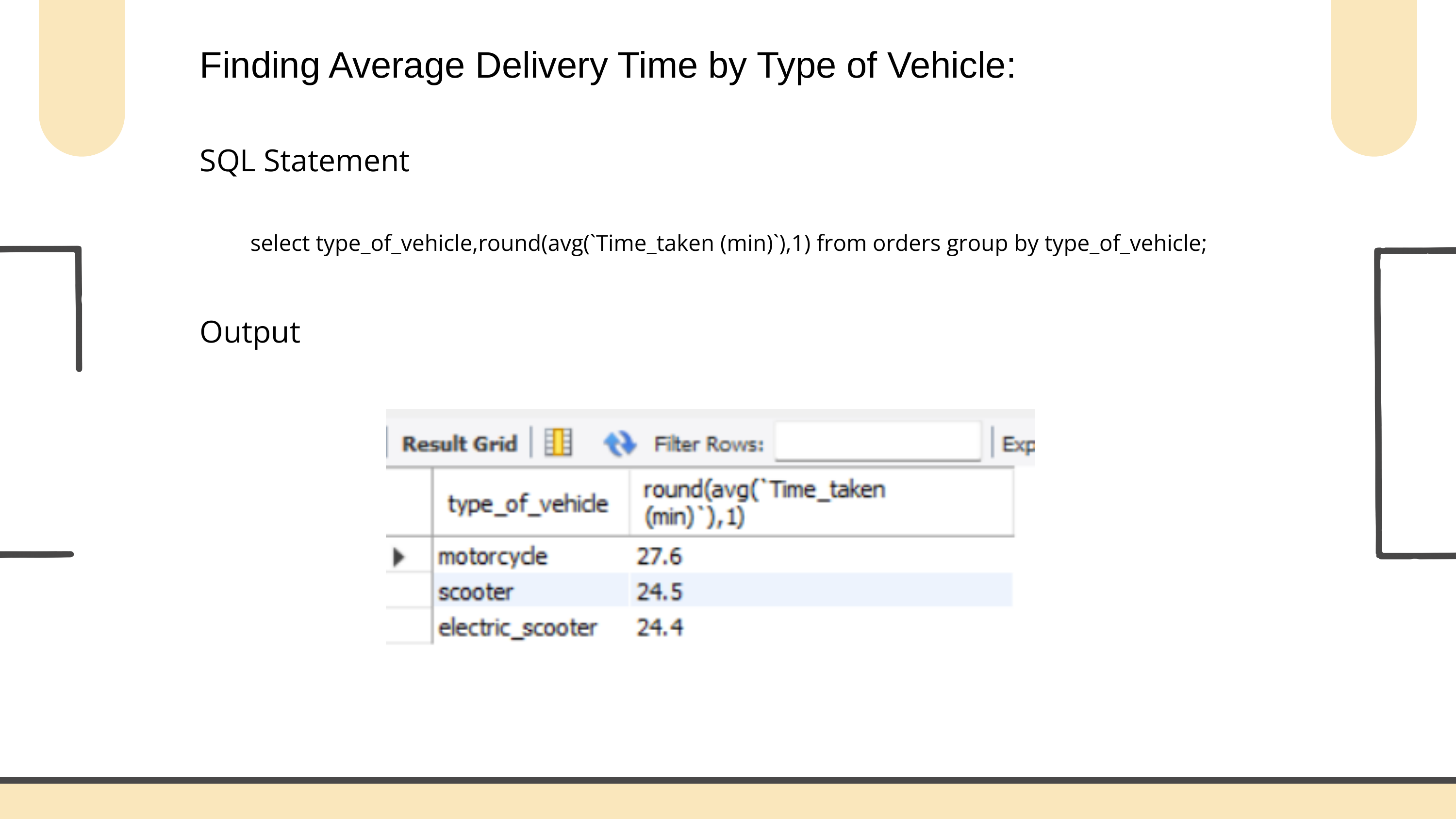

Finding Average Delivery Time by Type of Vehicle:
SQL Statement
select type_of_vehicle,round(avg(`Time_taken (min)`),1) from orders group by type_of_vehicle;

Output